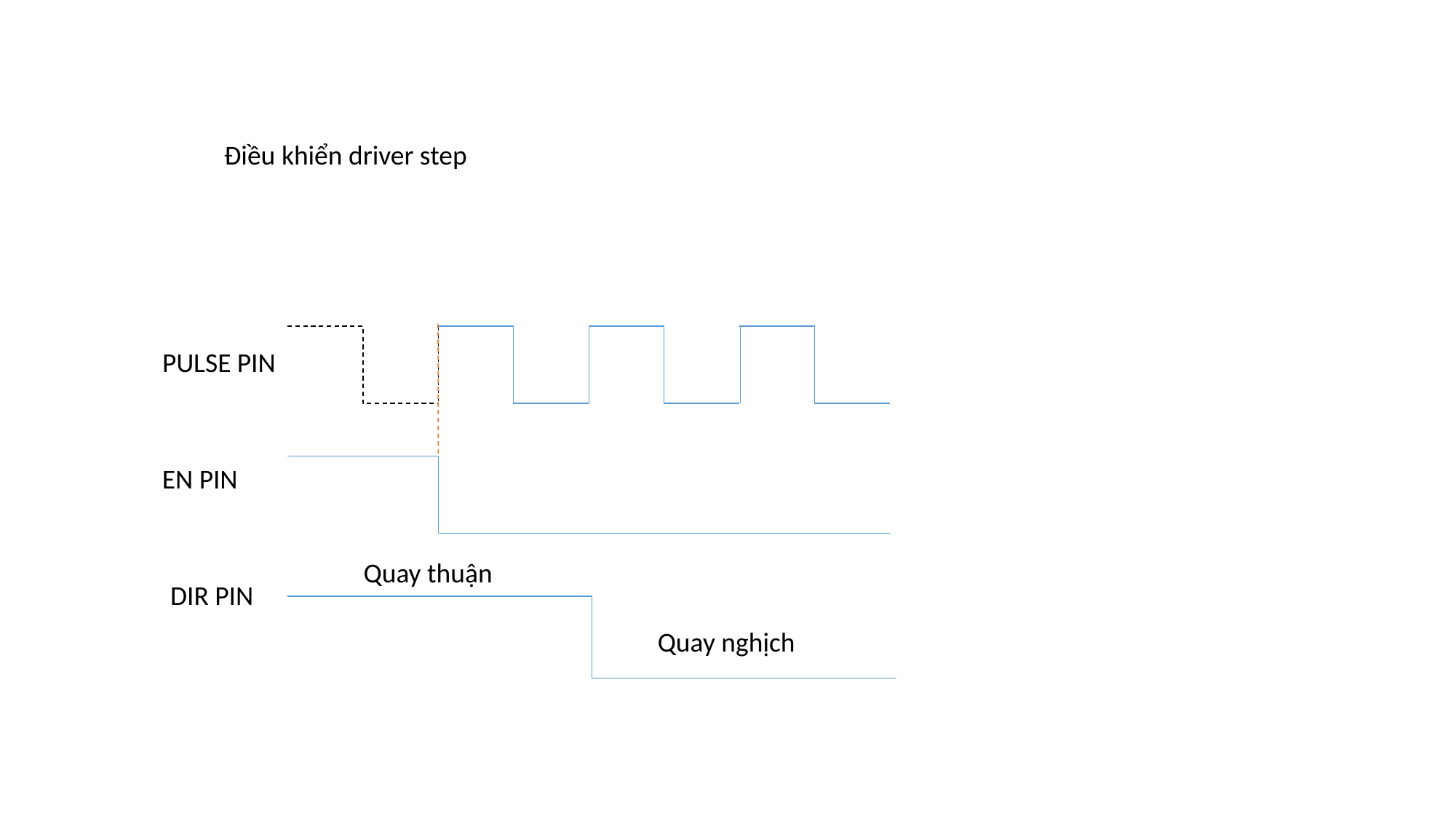

Điều khiển driver step
PULSE PIN
EN PIN
Quay thuận
DIR PIN
Quay nghịch